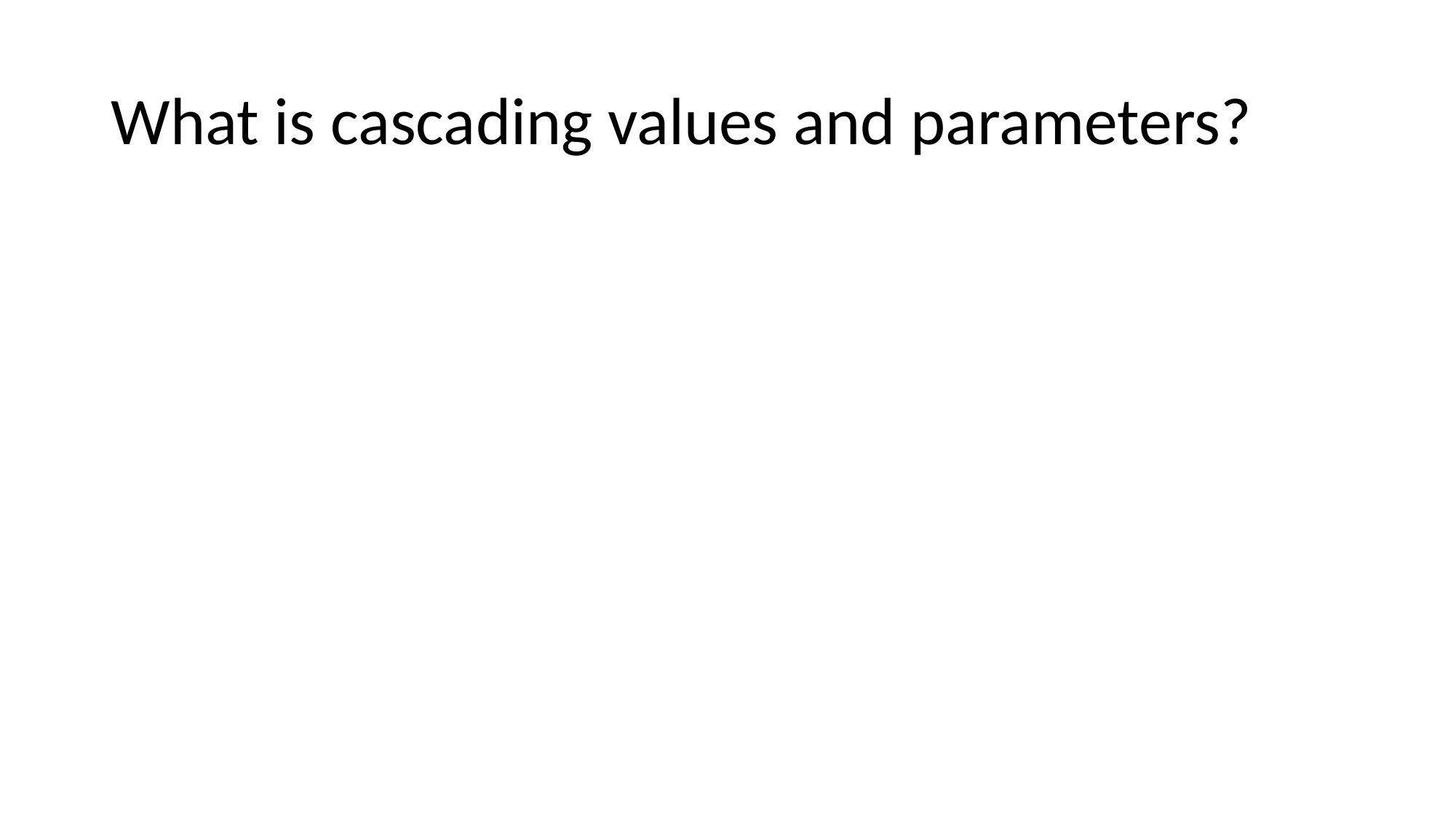

# What is cascading values and parameters?